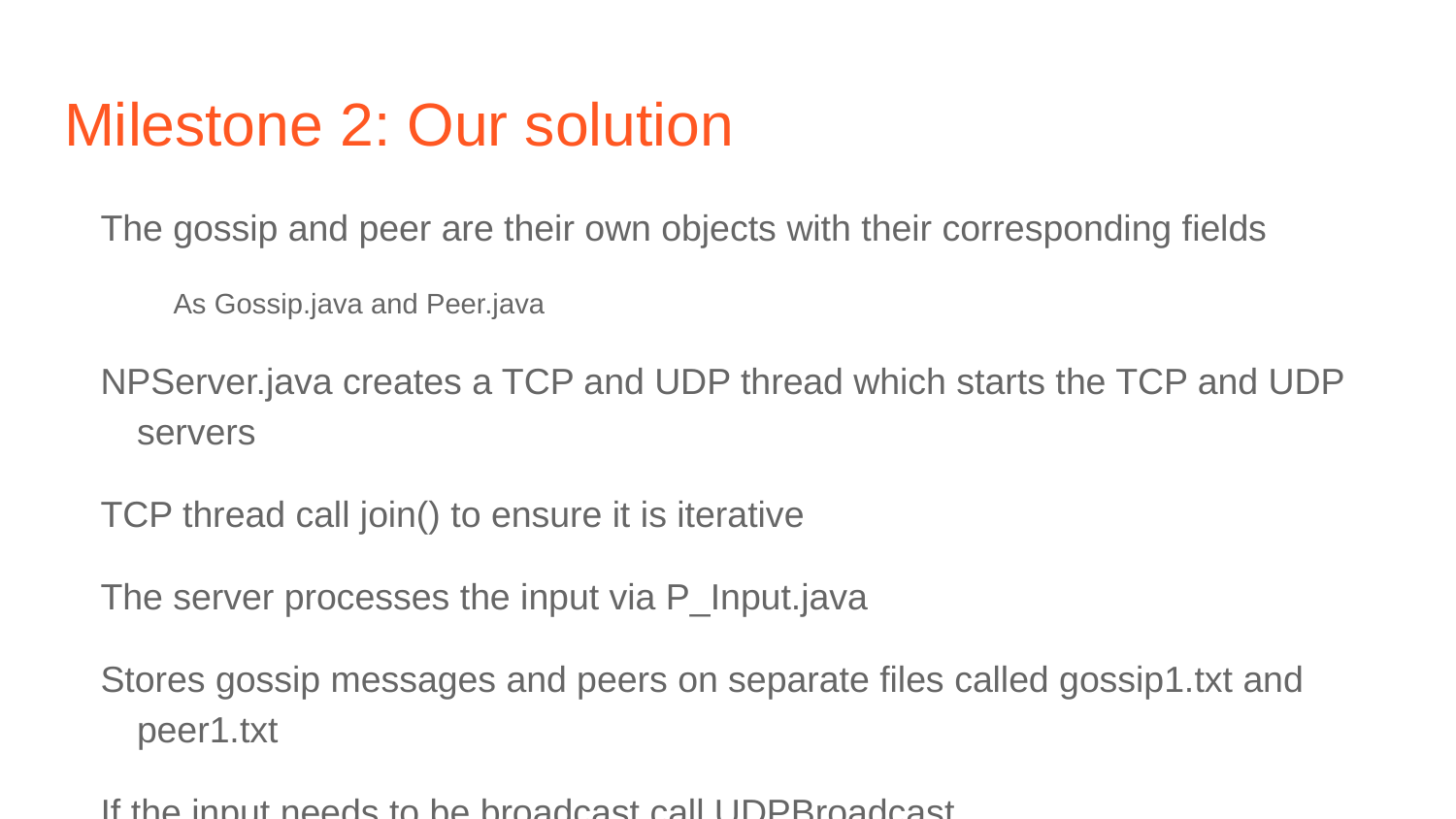

# Milestone 2: Our solution
The gossip and peer are their own objects with their corresponding fields
As Gossip.java and Peer.java
NPServer.java creates a TCP and UDP thread which starts the TCP and UDP servers
TCP thread call join() to ensure it is iterative
The server processes the input via P_Input.java
Stores gossip messages and peers on separate files called gossip1.txt and peer1.txt
If the input needs to be broadcast call UDPBroadcast